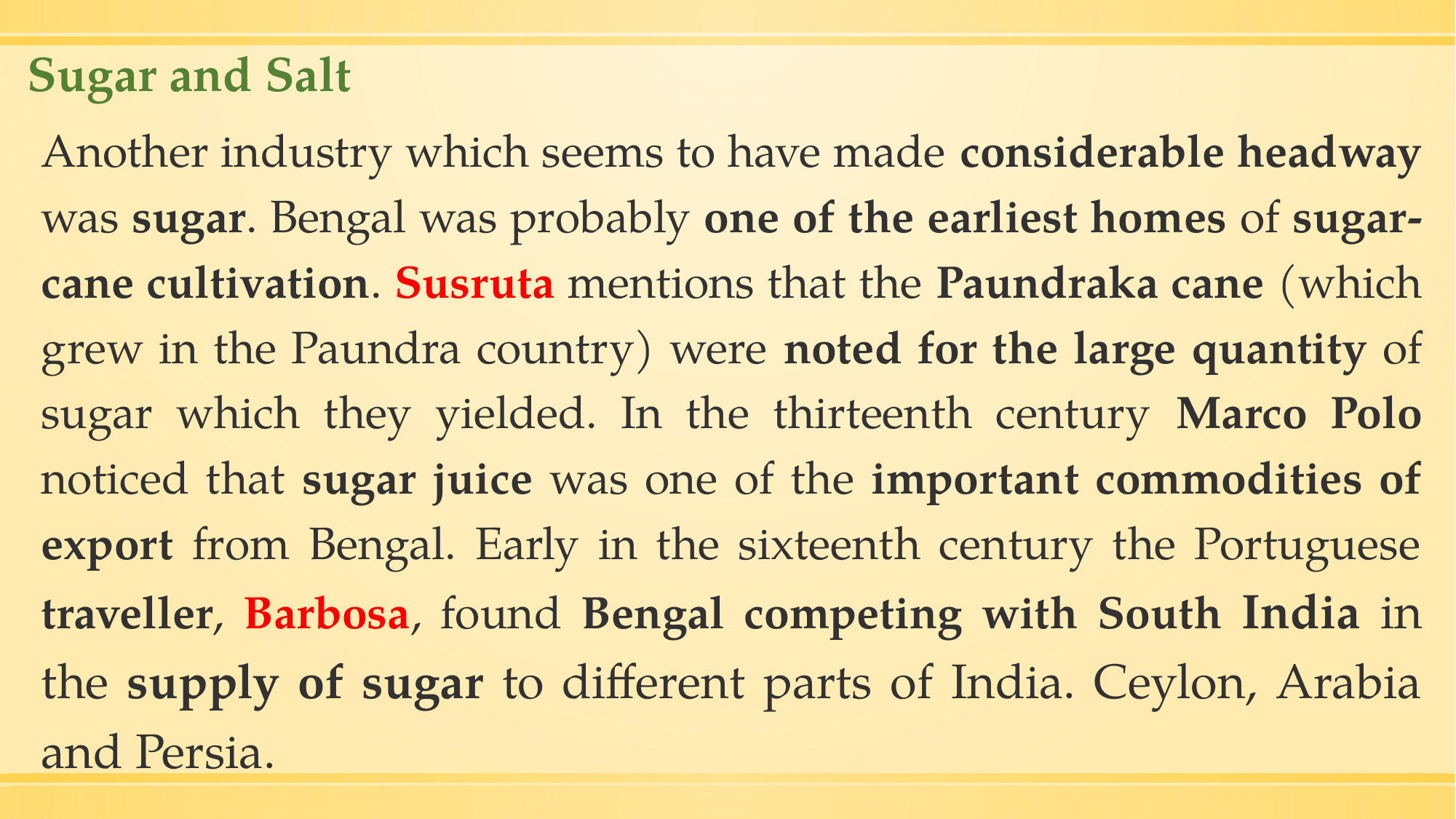

Sugar and Salt
Another industry which seems to have made considerable headway was sugar. Bengal was probably one of the earliest homes of sugar-cane cultivation. Susruta mentions that the Paundraka cane (which grew in the Paundra country) were noted for the large quantity of sugar which they yielded. In the thirteenth century Marco Polo noticed that sugar juice was one of the important commodities of export from Bengal. Early in the sixteenth century the Portuguese traveller, Barbosa, found Bengal competing with South India in the supply of sugar to different parts of India. Ceylon, Arabia and Persia.